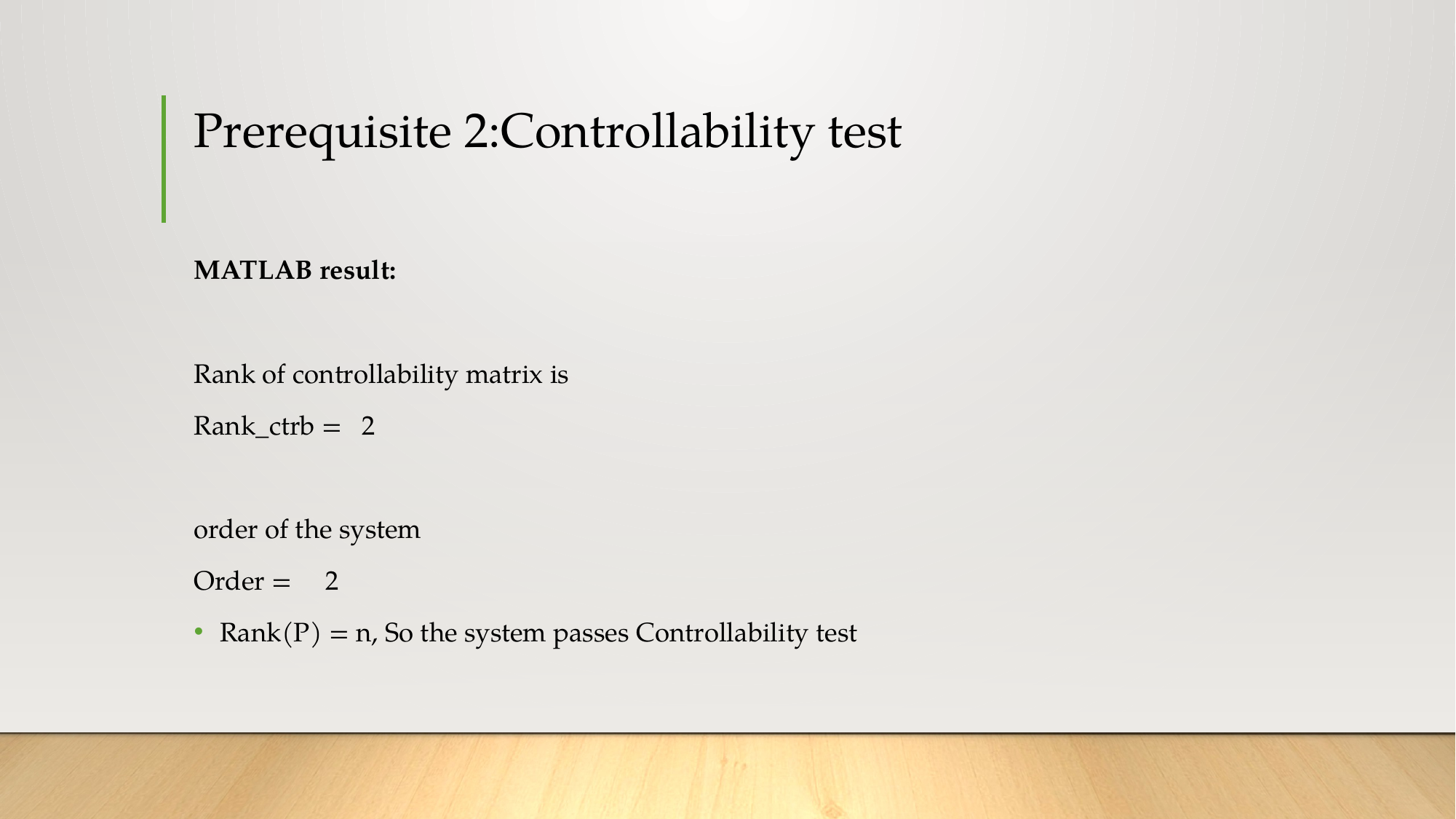

# Prerequisite 2:Controllability test
MATLAB result:

Rank of controllability matrix is
Rank_ctrb =   2

order of the system
Order =     2
Rank(P) = n, So the system passes Controllability test